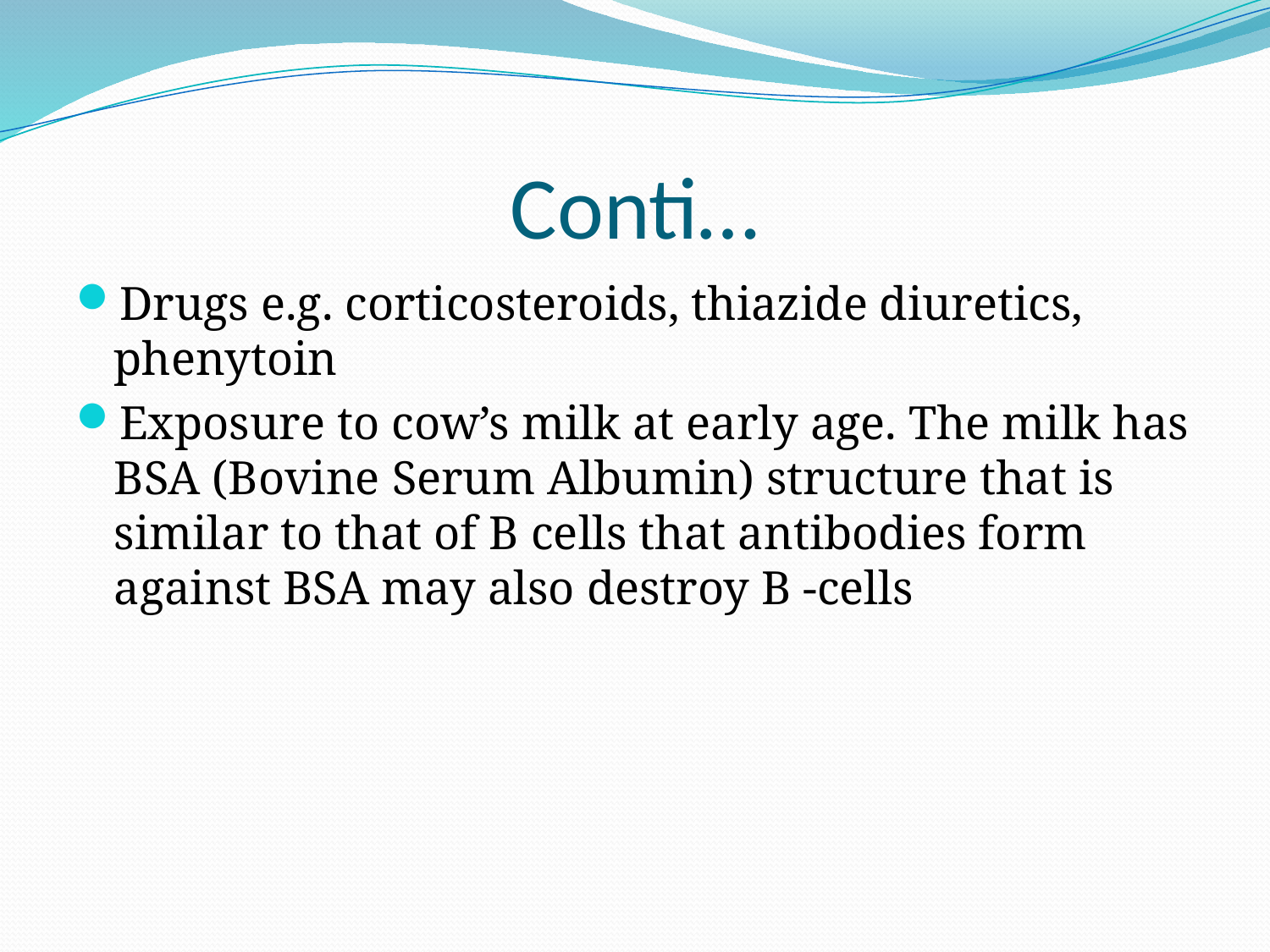

# Conti…
Drugs e.g. corticosteroids, thiazide diuretics, phenytoin
Exposure to cow’s milk at early age. The milk has BSA (Bovine Serum Albumin) structure that is similar to that of B cells that antibodies form against BSA may also destroy B -cells